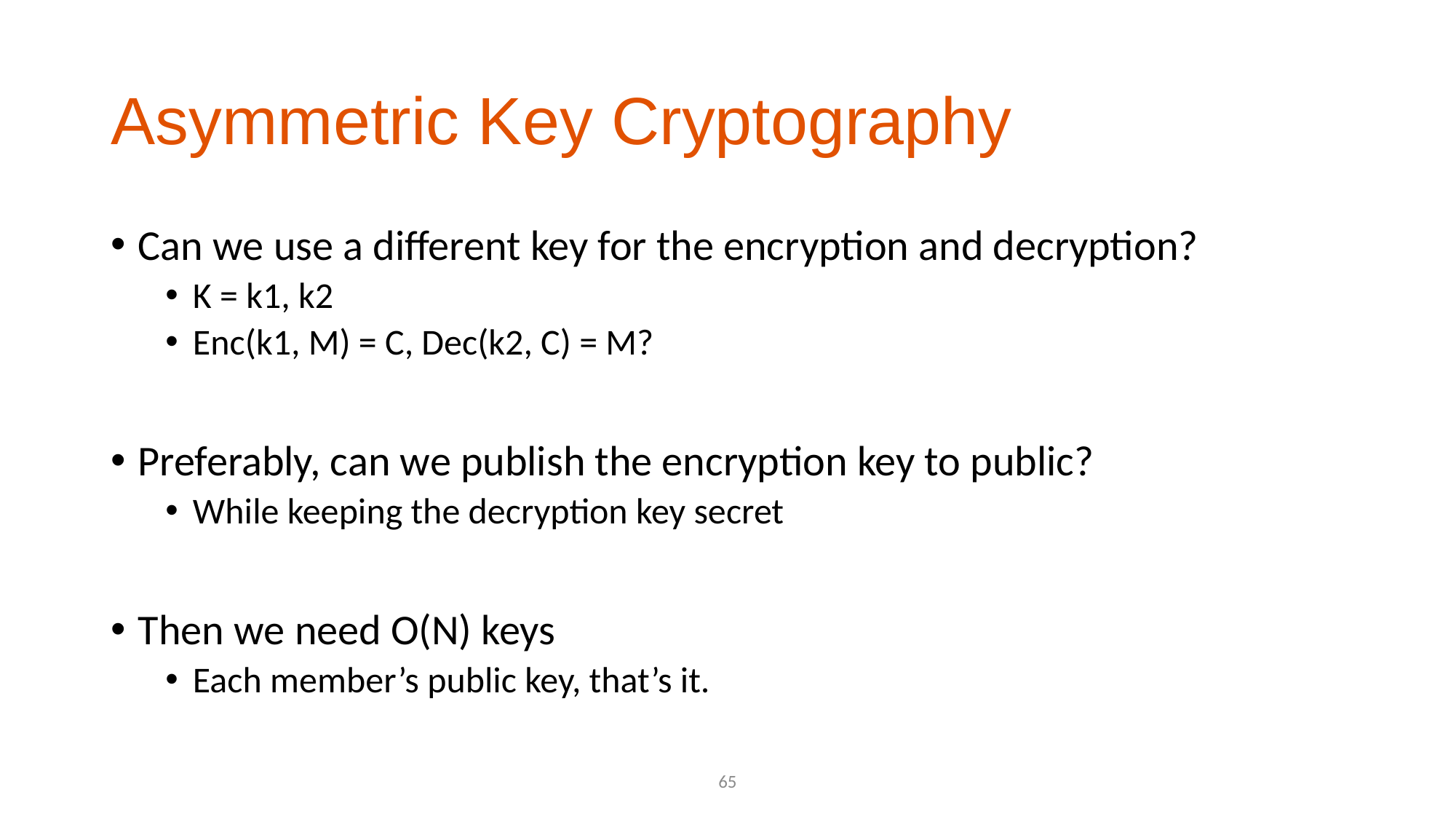

# Asymmetric Key Cryptography
Can we use a different key for the encryption and decryption?
K = k1, k2
Enc(k1, M) = C, Dec(k2, C) = M?

Preferably, can we publish the encryption key to public?
While keeping the decryption key secret

Then we need O(N) keys
Each member’s public key, that’s it.
65